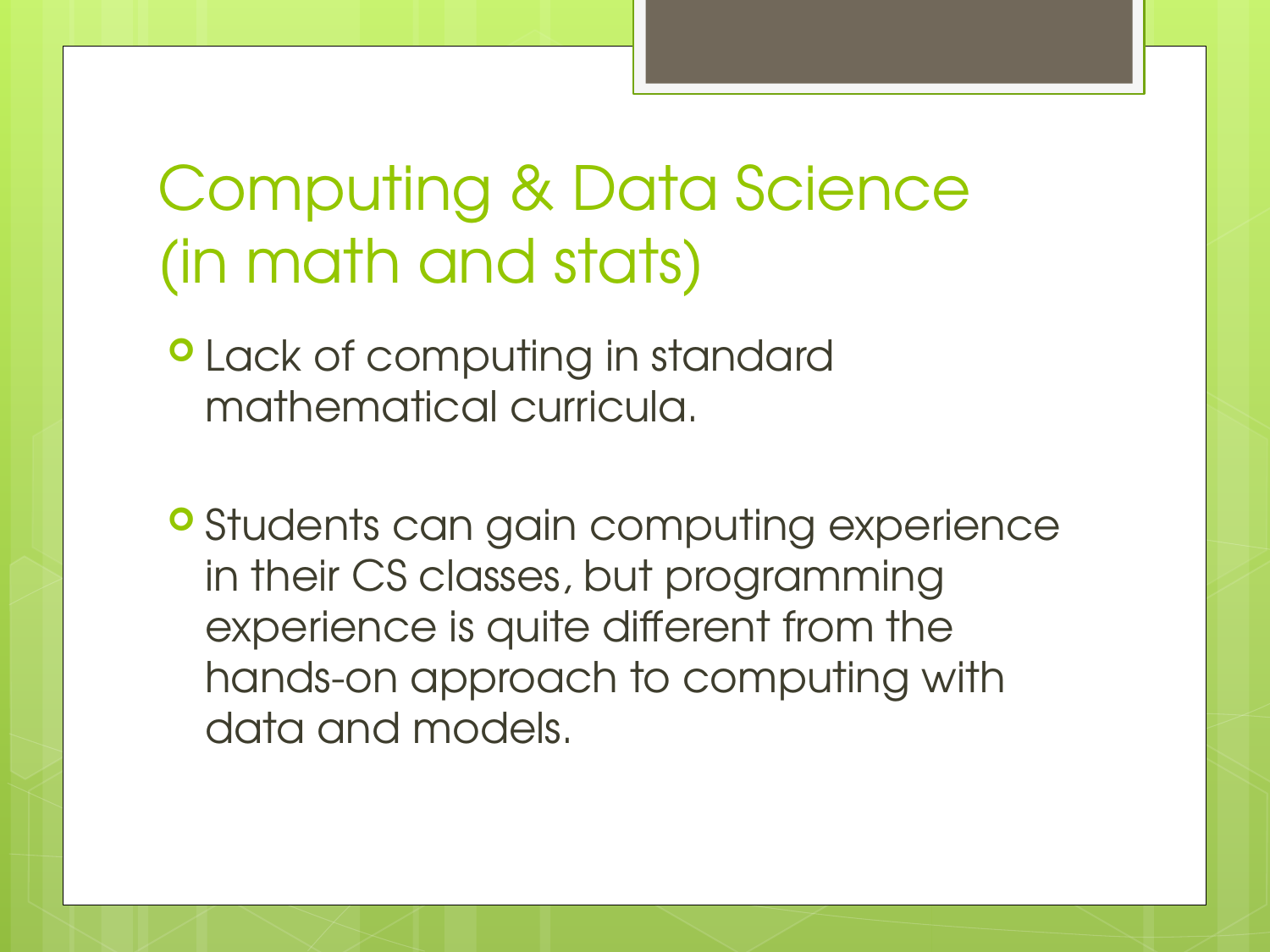

# Computing & Data Science (in math and stats)
Lack of computing in standard mathematical curricula.

Students can gain computing experience in their CS classes, but programming experience is quite different from the hands-on approach to computing with data and models.